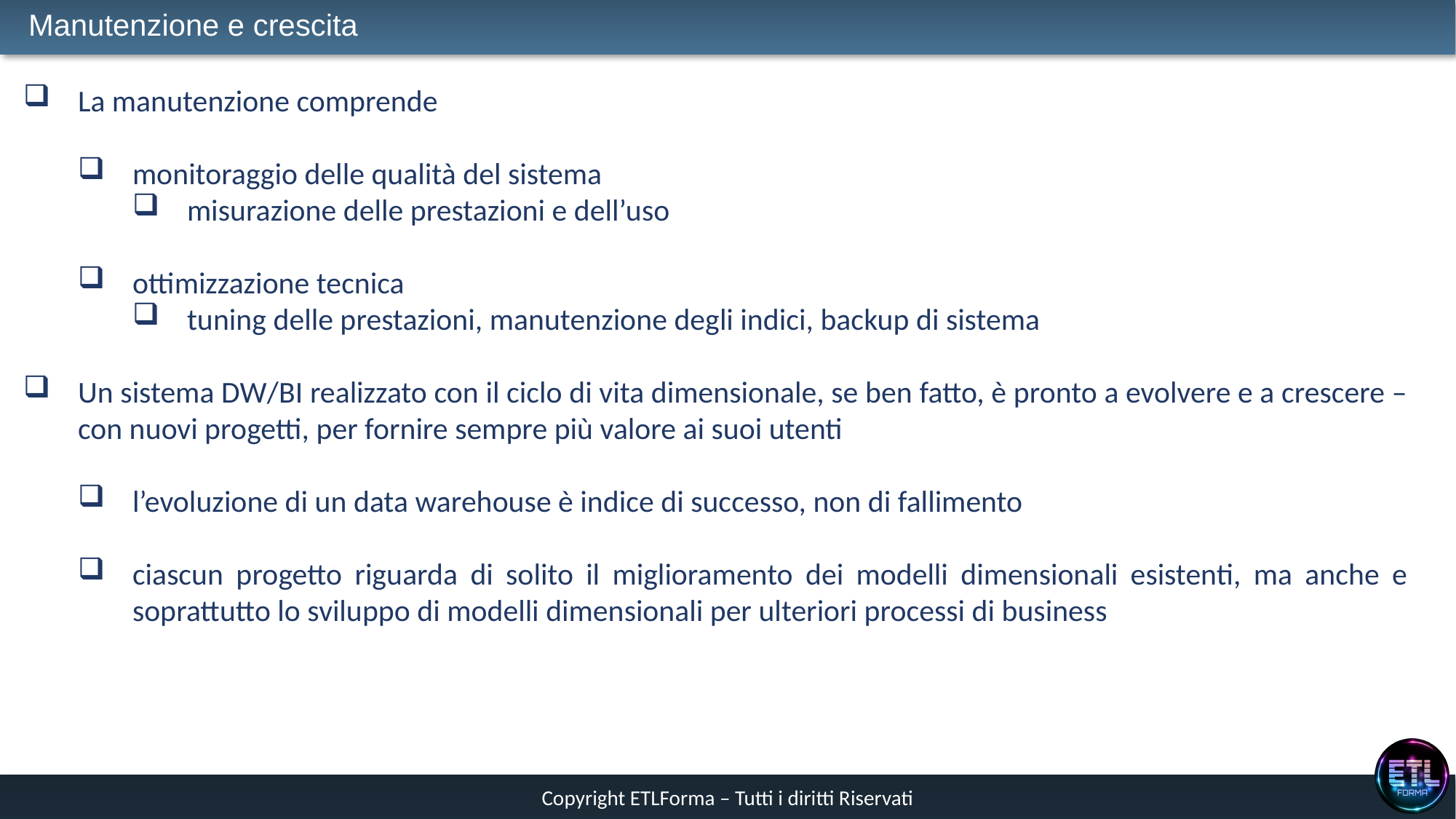

# Manutenzione e crescita
La manutenzione comprende

monitoraggio delle qualità del sistema
misurazione delle prestazioni e dell’uso

ottimizzazione tecnica
tuning delle prestazioni, manutenzione degli indici, backup di sistema

Un sistema DW/BI realizzato con il ciclo di vita dimensionale, se ben fatto, è pronto a evolvere e a crescere – con nuovi progetti, per fornire sempre più valore ai suoi utenti

l’evoluzione di un data warehouse è indice di successo, non di fallimento

ciascun progetto riguarda di solito il miglioramento dei modelli dimensionali esistenti, ma anche e soprattutto lo sviluppo di modelli dimensionali per ulteriori processi di business